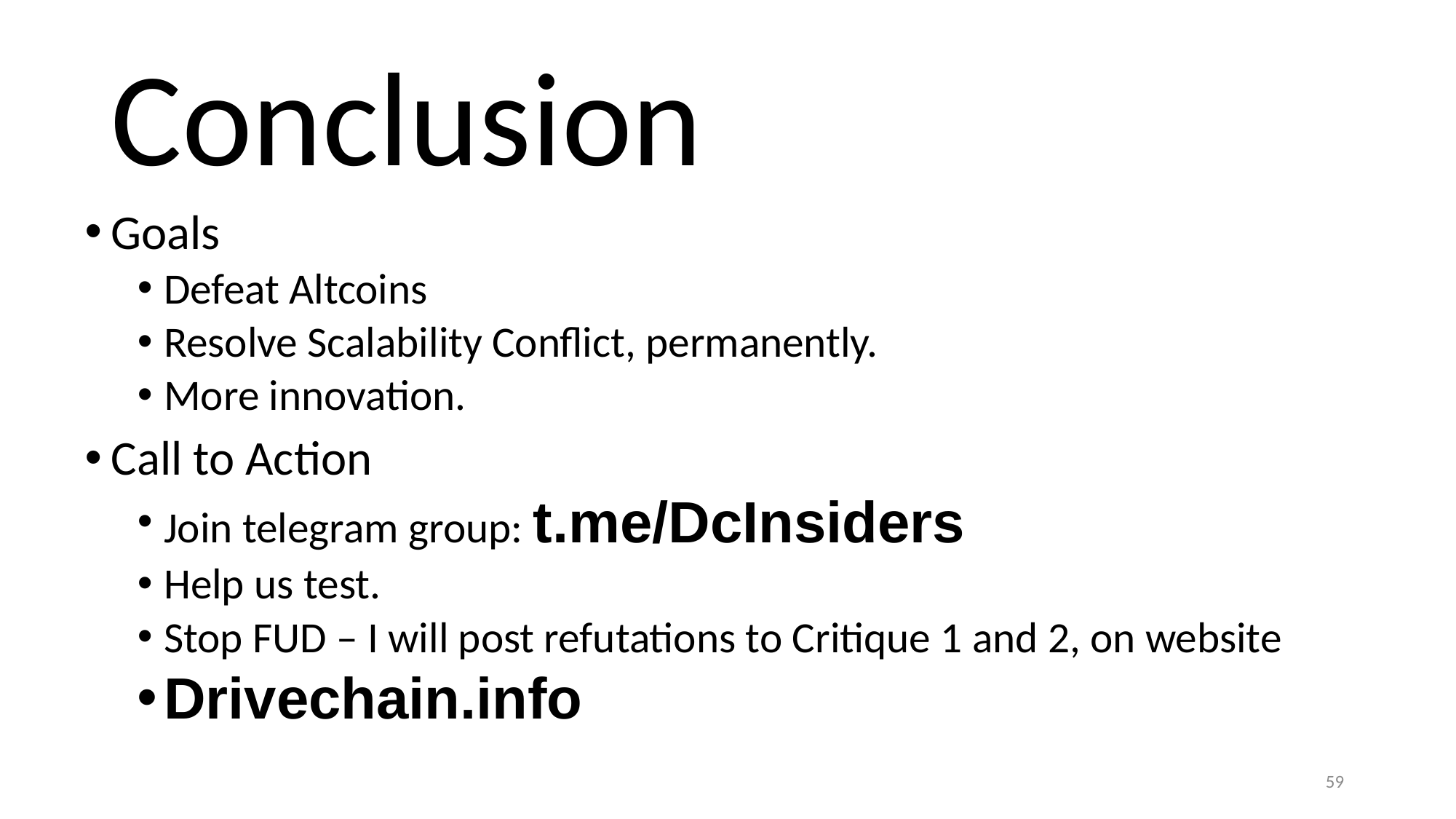

# Conclusion
Goals
Defeat Altcoins
Resolve Scalability Conflict, permanently.
More innovation.
Call to Action
Join telegram group: t.me/DcInsiders
Help us test.
Stop FUD – I will post refutations to Critique 1 and 2, on website
Drivechain.info
59